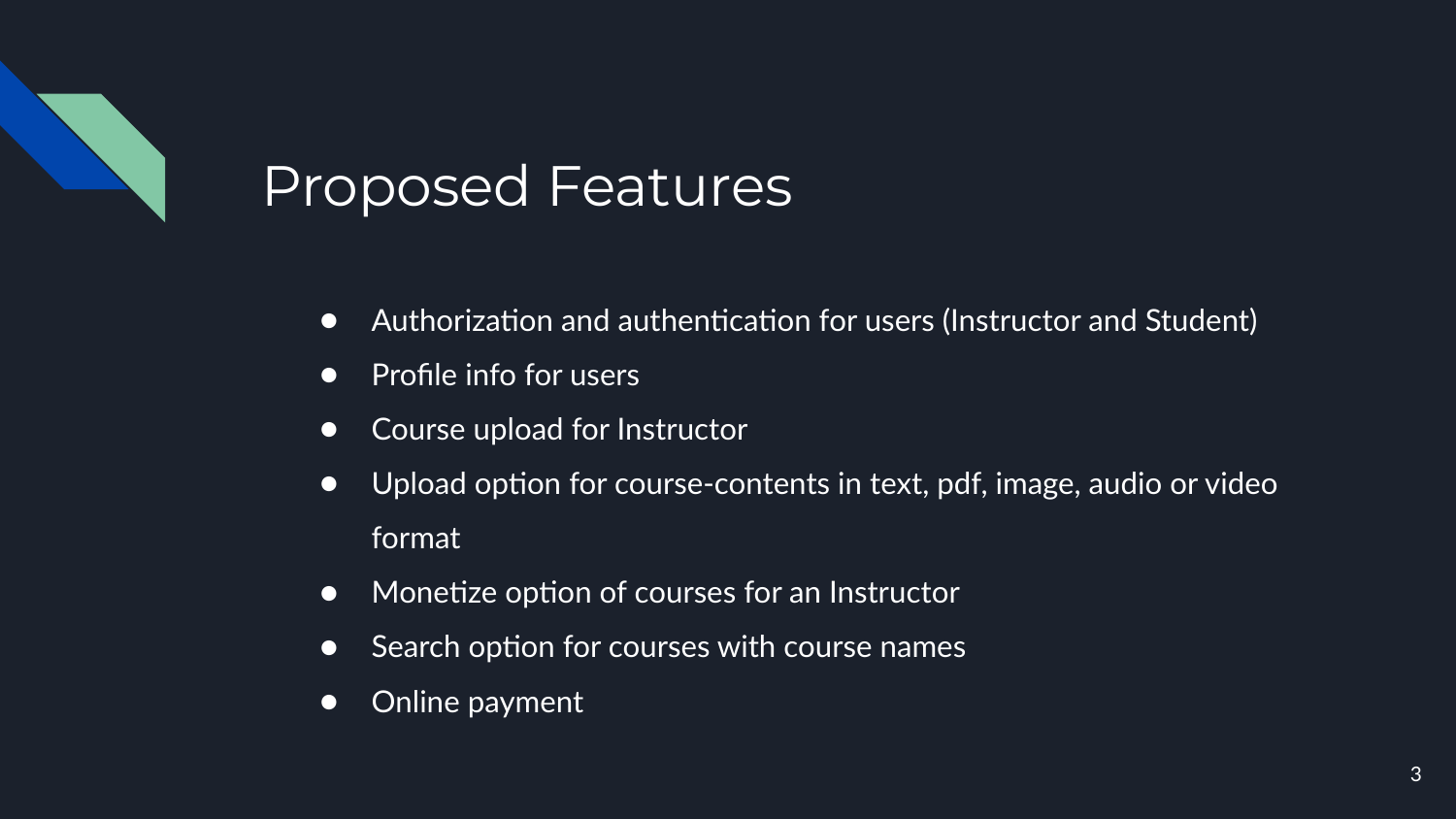

# Proposed Features
Authorization and authentication for users (Instructor and Student)
Profile info for users
Course upload for Instructor
Upload option for course-contents in text, pdf, image, audio or video format
Monetize option of courses for an Instructor
Search option for courses with course names
Online payment

3